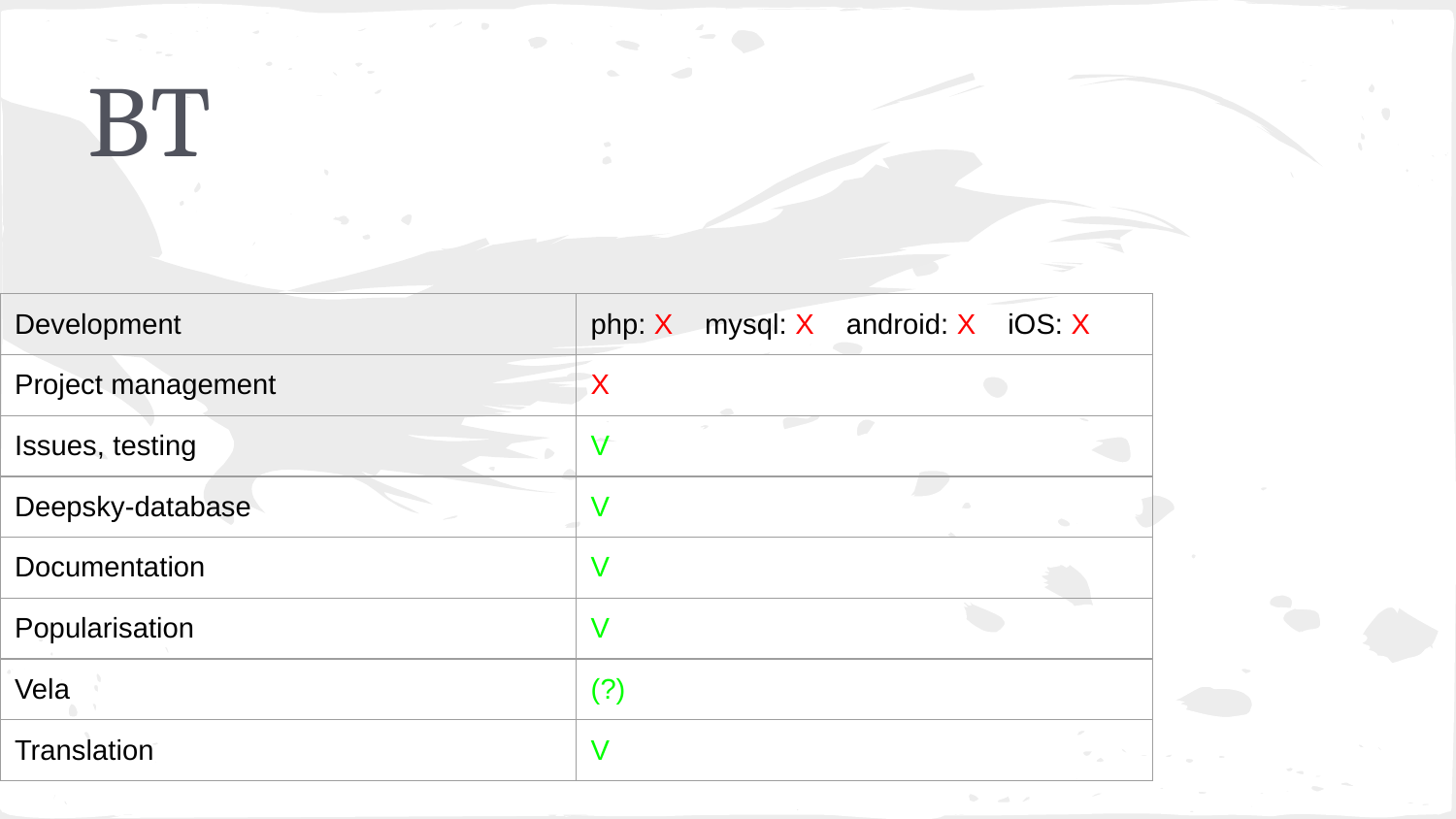

# BT

| Development | php: X mysql: X android: X iOS: X |
| --- | --- |
| Project management | X |
| Issues, testing | V |
| Deepsky-database | V |
| Documentation | V |
| Popularisation | V |
| Vela | (?) |
| Translation | V |